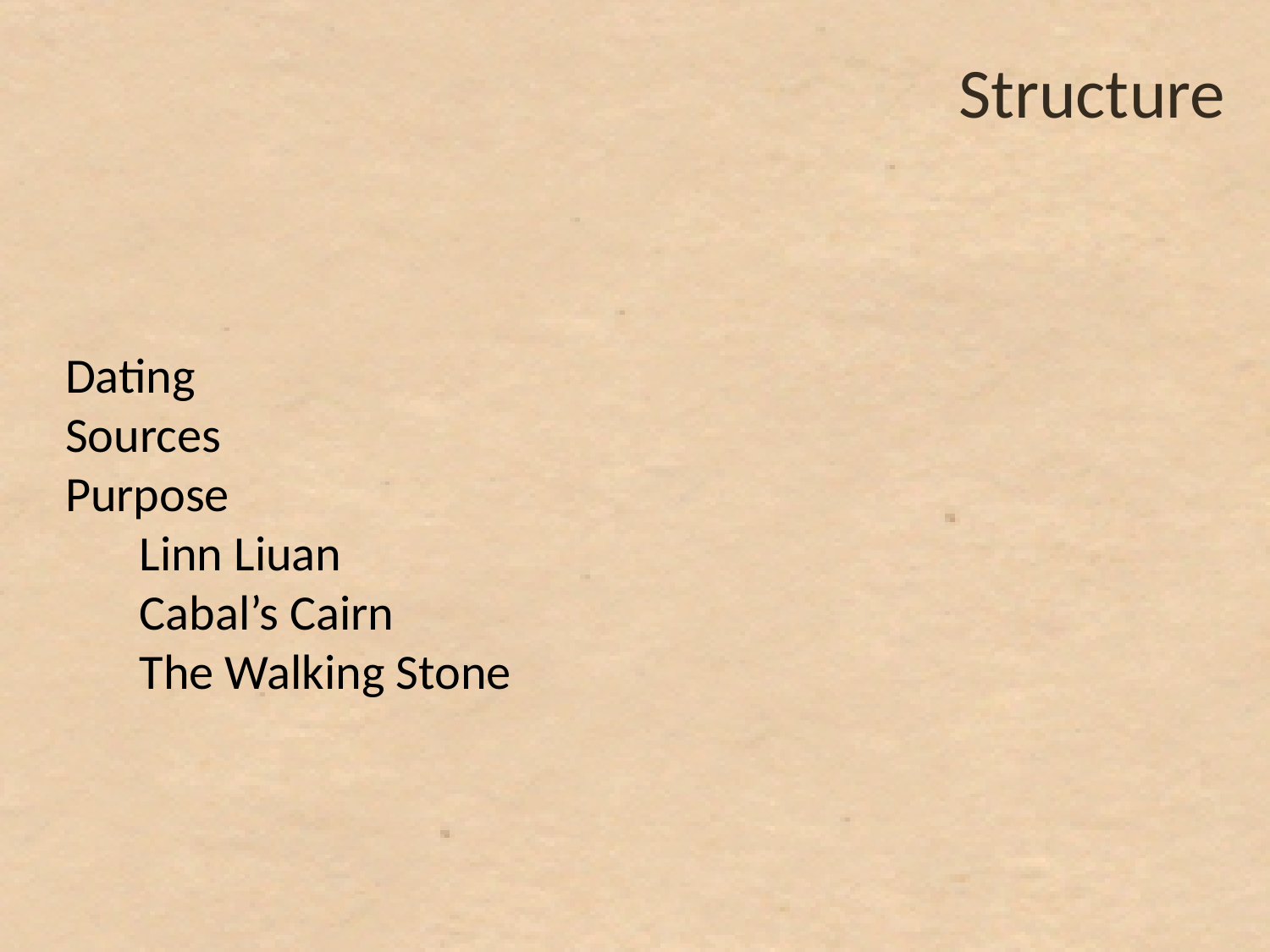

# Structure
Dating
Sources
Purpose
Linn Liuan
Cabal’s Cairn
The Walking Stone